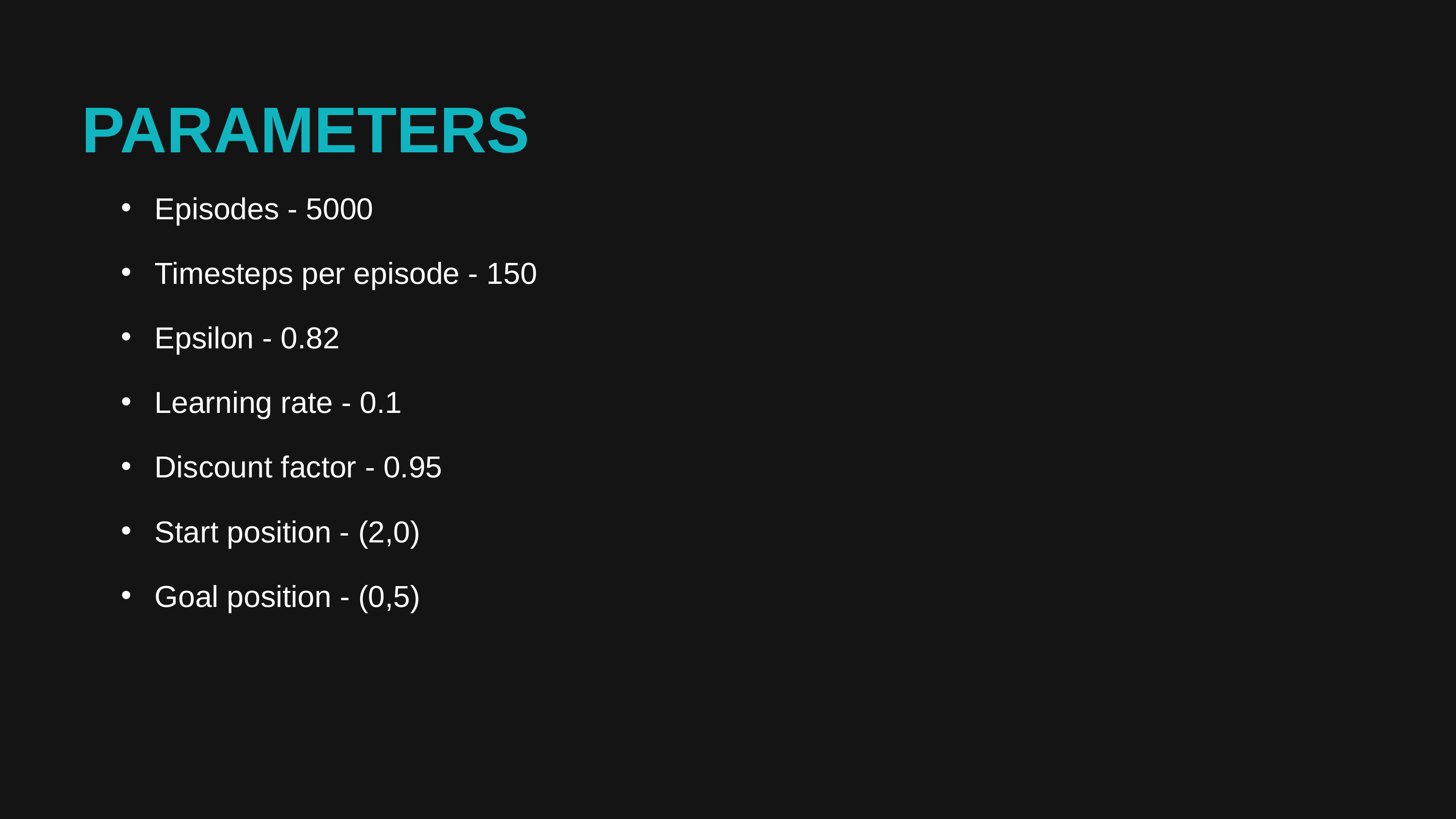

PARAMETERS
Episodes - 5000
Timesteps per episode - 150
Epsilon - 0.82
Learning rate - 0.1
Discount factor - 0.95
Start position - (2,0)
Goal position - (0,5)